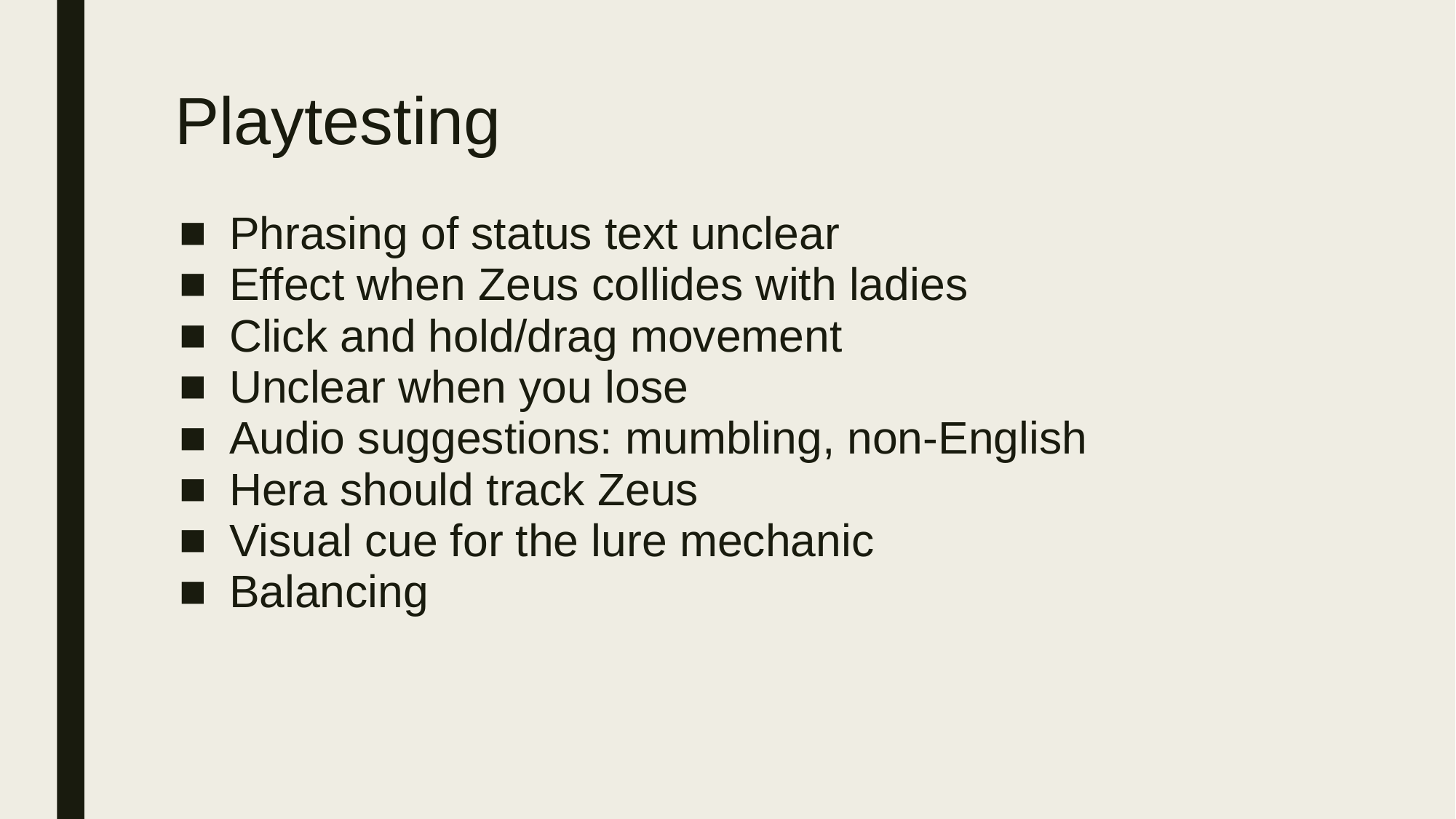

# Playtesting
Phrasing of status text unclear
Effect when Zeus collides with ladies
Click and hold/drag movement
Unclear when you lose
Audio suggestions: mumbling, non-English
Hera should track Zeus
Visual cue for the lure mechanic
Balancing